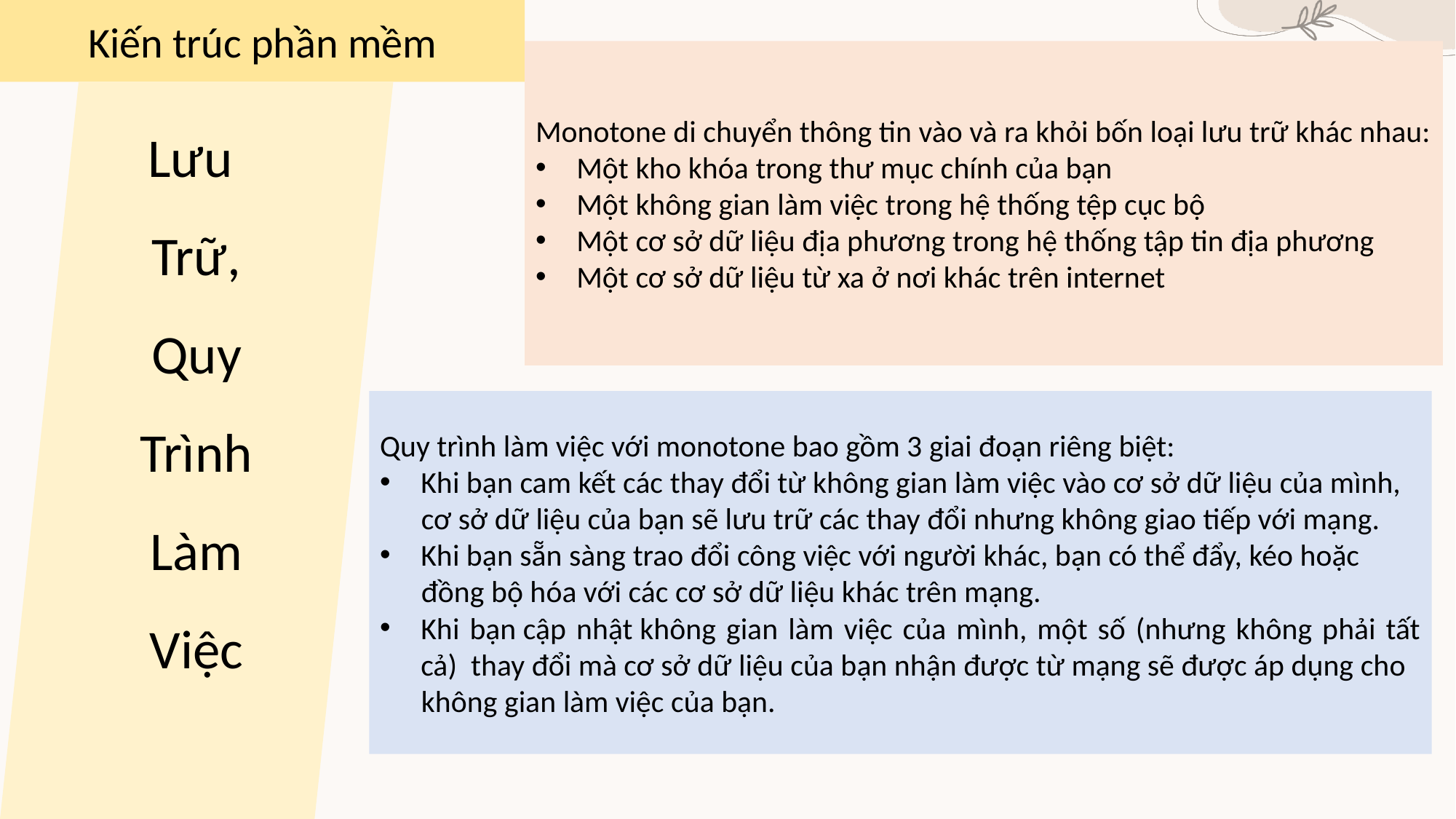

Kiến trúc phần mềm
Monotone di chuyển thông tin vào và ra khỏi bốn loại lưu trữ khác nhau:
Một kho khóa trong thư mục chính của bạn
Một không gian làm việc trong hệ thống tệp cục bộ
Một cơ sở dữ liệu địa phương trong hệ thống tập tin địa phương
Một cơ sở dữ liệu từ xa ở nơi khác trên internet
Lưu
Trữ,
Quy
Trình
Làm
Việc

Quy trình làm việc với monotone bao gồm 3 giai đoạn riêng biệt:
Khi bạn cam kết các thay đổi từ không gian làm việc vào cơ sở dữ liệu của mình,
      cơ sở dữ liệu của bạn sẽ lưu trữ các thay đổi nhưng không giao tiếp với mạng.
Khi bạn sẵn sàng trao đổi công việc với người khác, bạn có thể đẩy, kéo hoặc
      đồng bộ hóa với các cơ sở dữ liệu khác trên mạng.
Khi bạn cập nhật không gian làm việc của mình, một số (nhưng không phải tất cả)  thay đổi mà cơ sở dữ liệu của bạn nhận được từ mạng sẽ được áp dụng cho
      không gian làm việc của bạn.